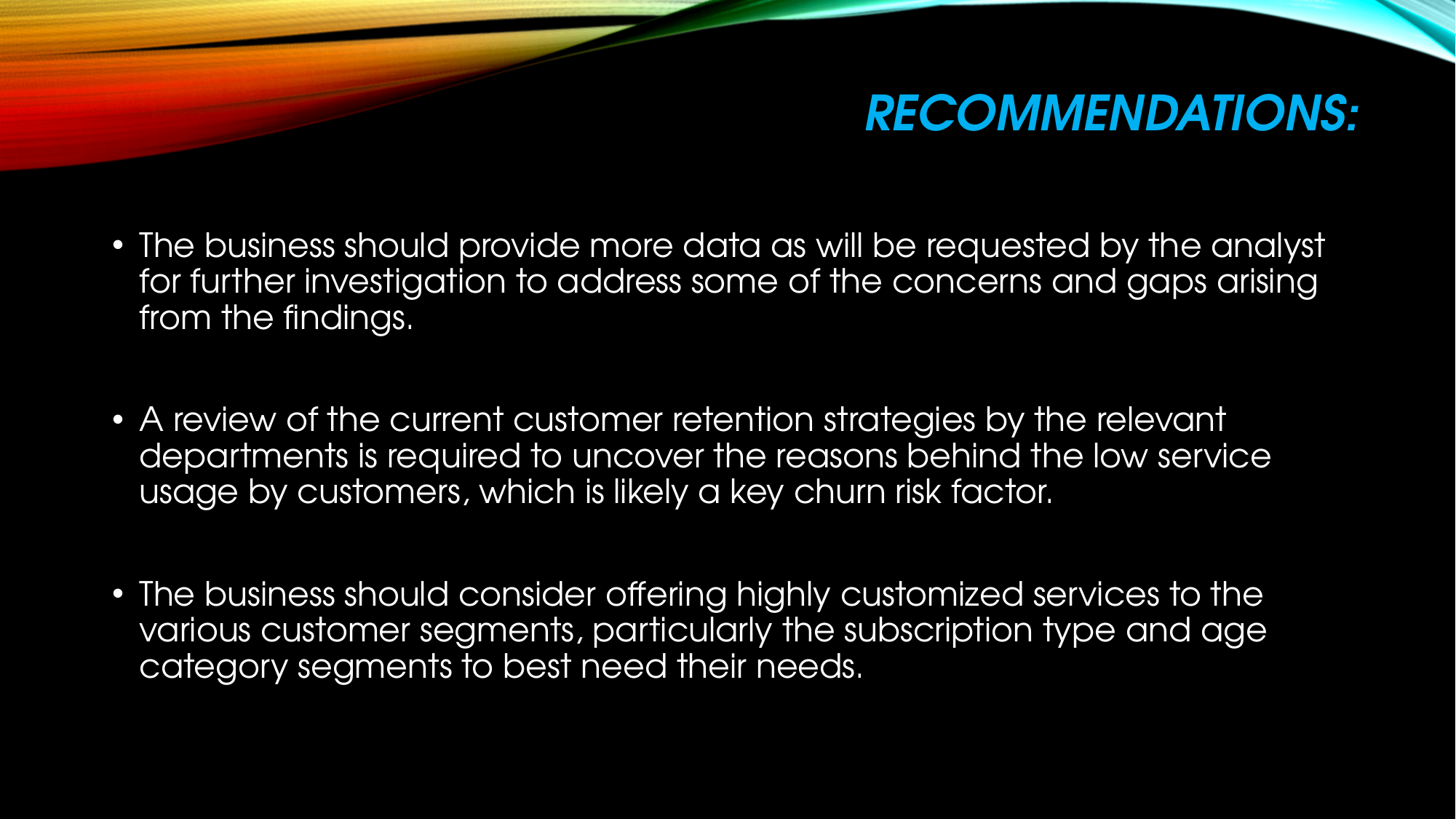

# Recommendations:
The business should provide more data as will be requested by the analyst for further investigation to address some of the concerns and gaps arising from the findings.

A review of the current customer retention strategies by the relevant departments is required to uncover the reasons behind the low service usage by customers, which is likely a key churn risk factor.

The business should consider offering highly customized services to the various customer segments, particularly the subscription type and age category segments to best need their needs.